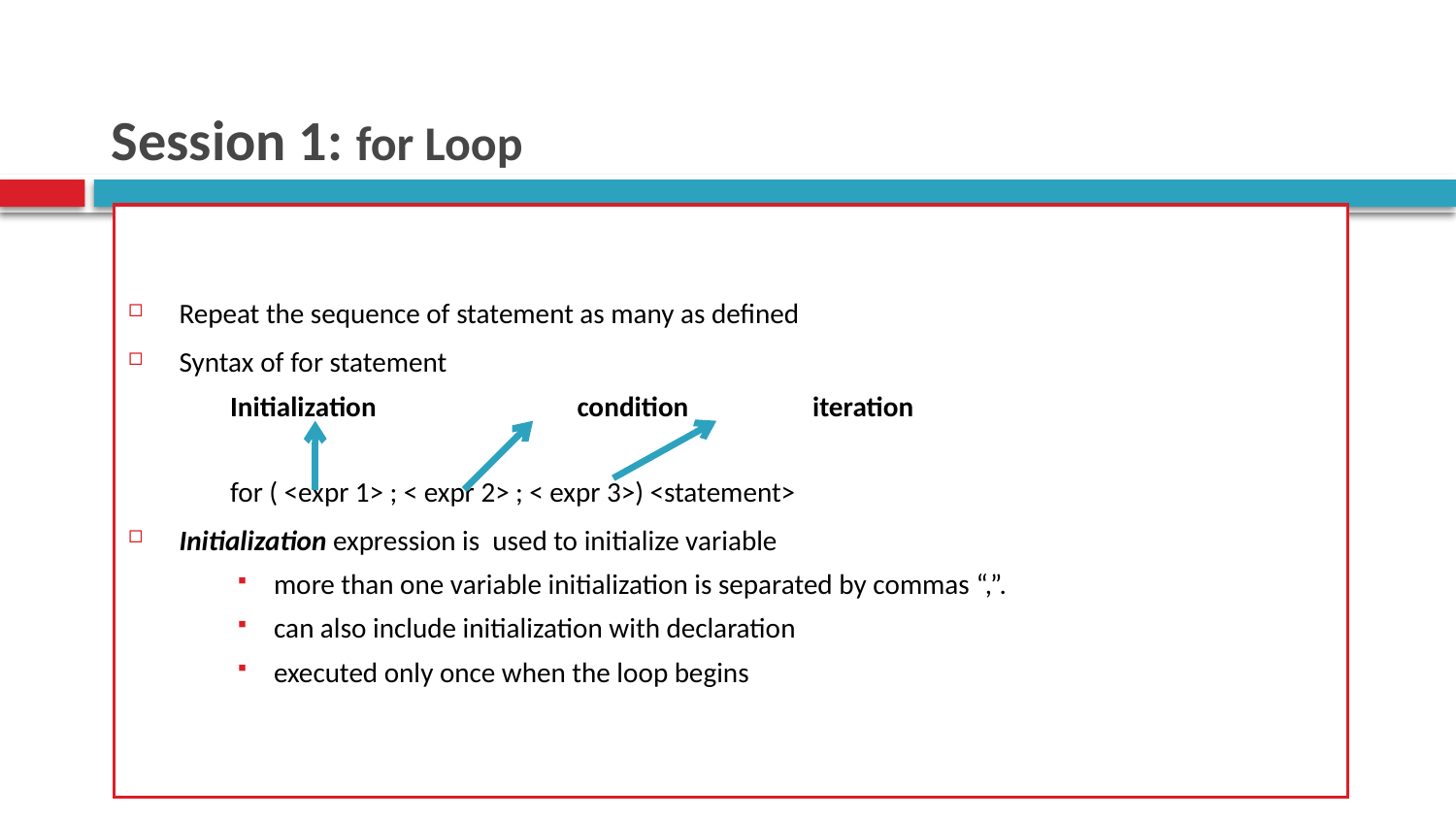

# Session 1: for Loop

Repeat the sequence of statement as many as defined
Syntax of for statement
	Initialization    	          condition   	iteration

	for ( <expr 1> ; < expr 2> ; < expr 3>) <statement>
Initialization expression is  used to initialize variable
more than one variable initialization is separated by commas “,”.
can also include initialization with declaration
executed only once when the loop begins